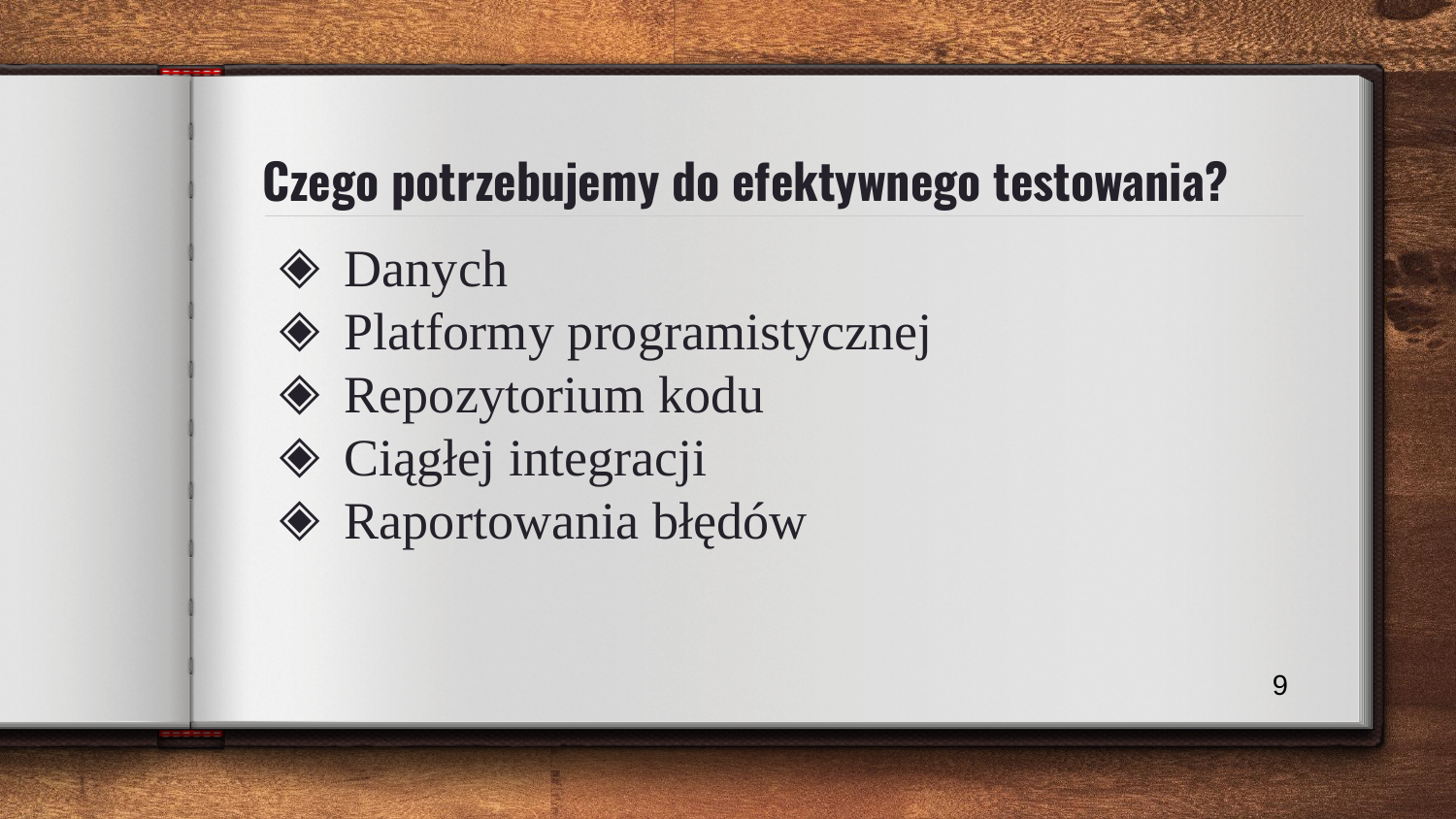

# Czego potrzebujemy do efektywnego testowania?
 Danych
 Platformy programistycznej
 Repozytorium kodu
 Ciągłej integracji
 Raportowania błędów
9